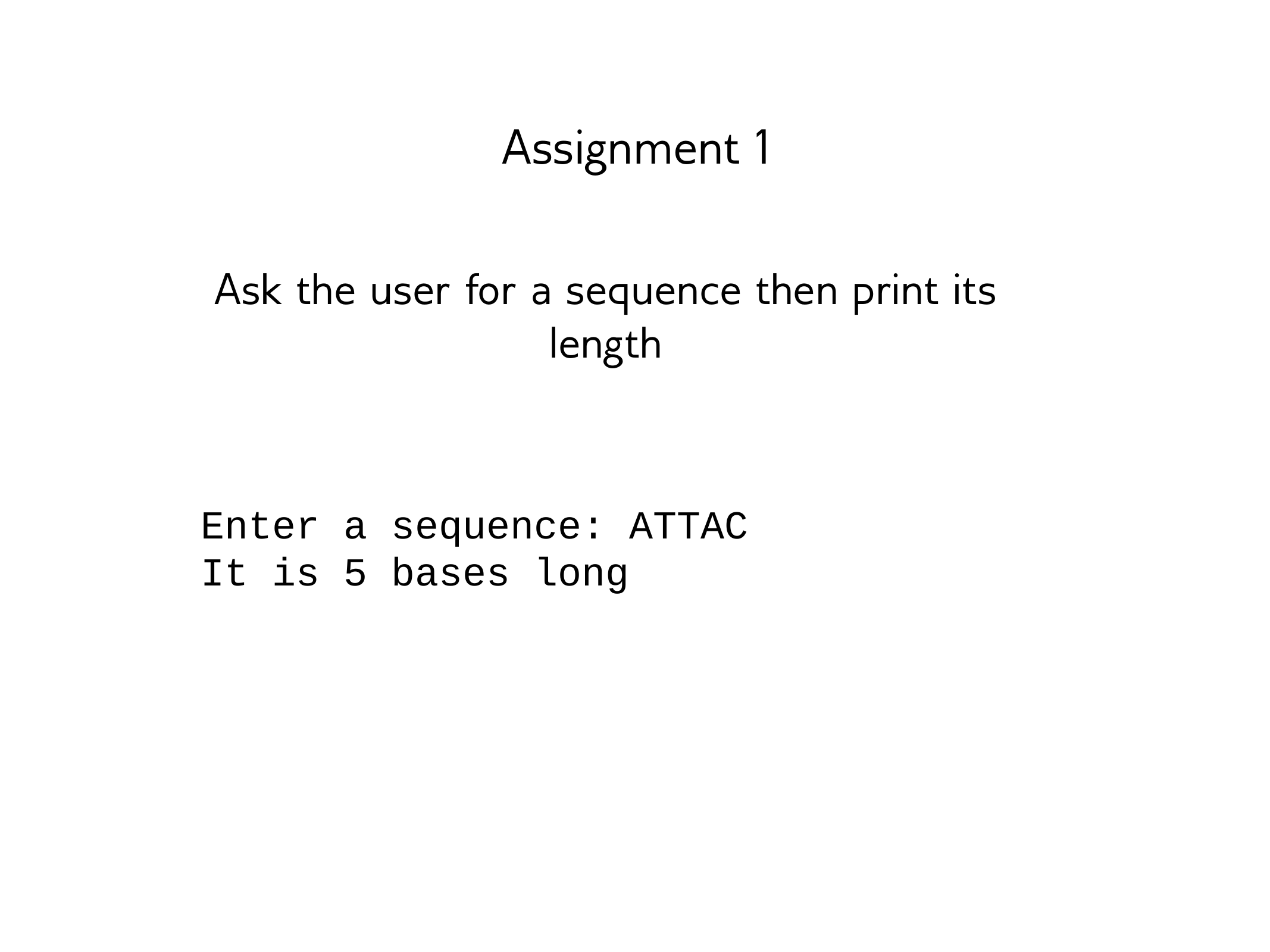

# Assignment 1
Ask the user for a sequence then print its length
Enter a sequence: ATTAC
It is 5 bases long